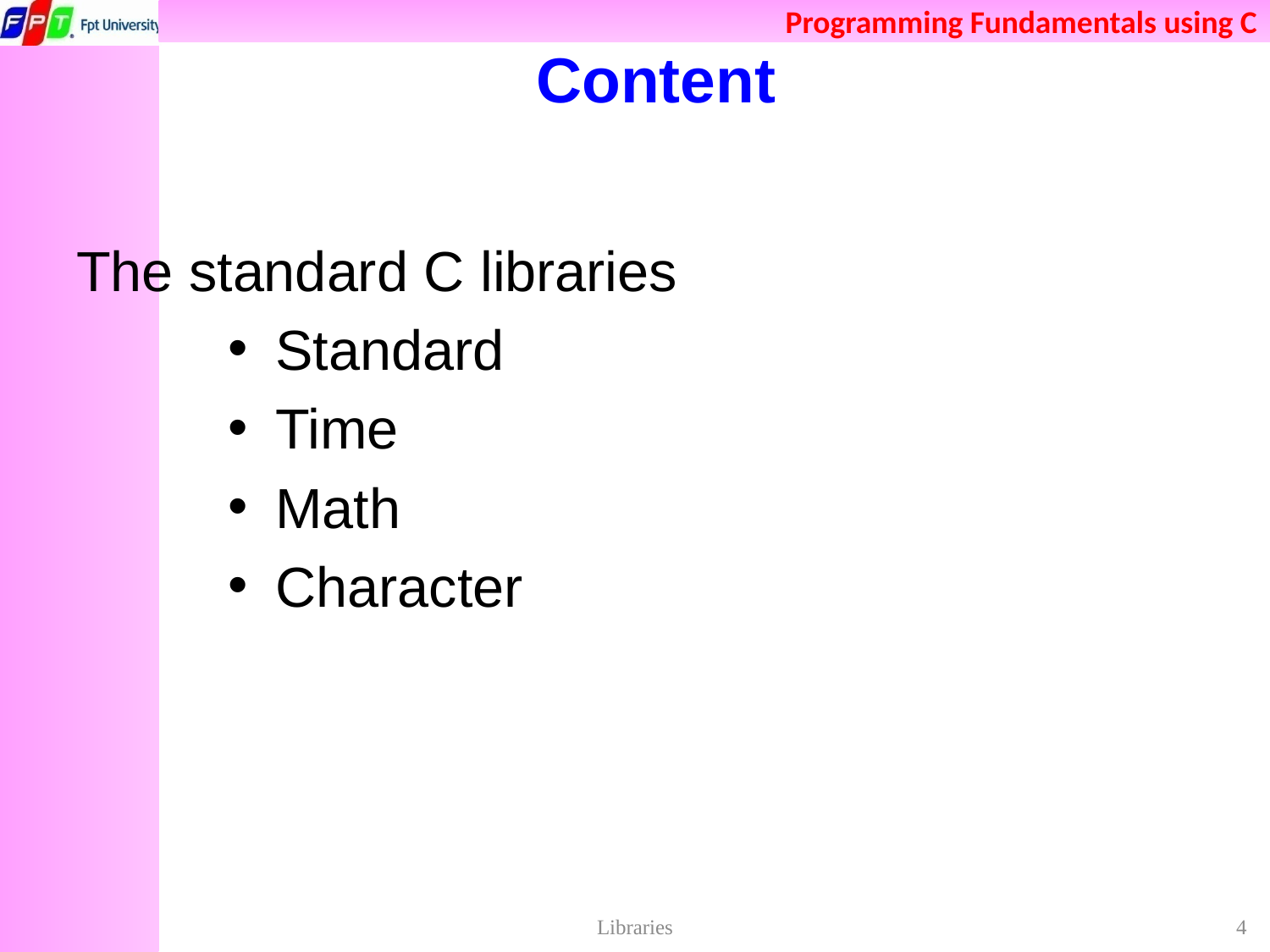

# Content
The standard C libraries
Standard
Time
Math
Character

Libraries
4